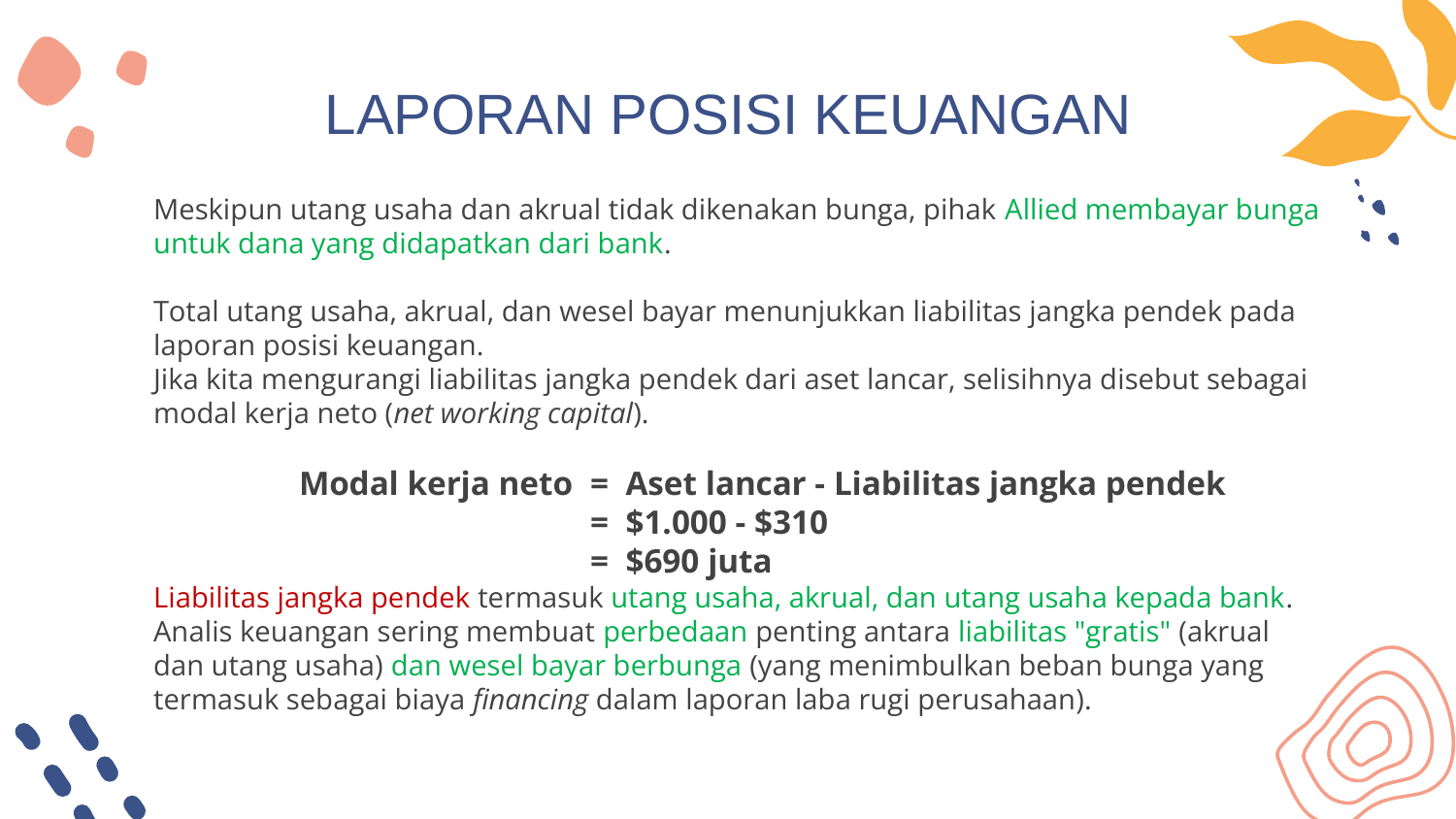

# LAPORAN POSISI KEUANGAN
Meskipun utang usaha dan akrual tidak dikenakan bunga, pihak Allied membayar bunga untuk dana yang didapatkan dari bank.

Total utang usaha, akrual, dan wesel bayar menunjukkan liabilitas jangka pendek pada laporan posisi keuangan.
Jika kita mengurangi liabilitas jangka pendek dari aset lancar, selisihnya disebut sebagai modal kerja neto (net working capital).

	Modal kerja neto 	=  Aset lancar - Liabilitas jangka pendek
			=  $1.000 - $310
			=  $690 juta
Liabilitas jangka pendek termasuk utang usaha, akrual, dan utang usaha kepada bank. Analis keuangan sering membuat perbedaan penting antara liabilitas "gratis" (akrual dan utang usaha) dan wesel bayar berbunga (yang menimbulkan beban bunga yang termasuk sebagai biaya financing dalam laporan laba rugi perusahaan).